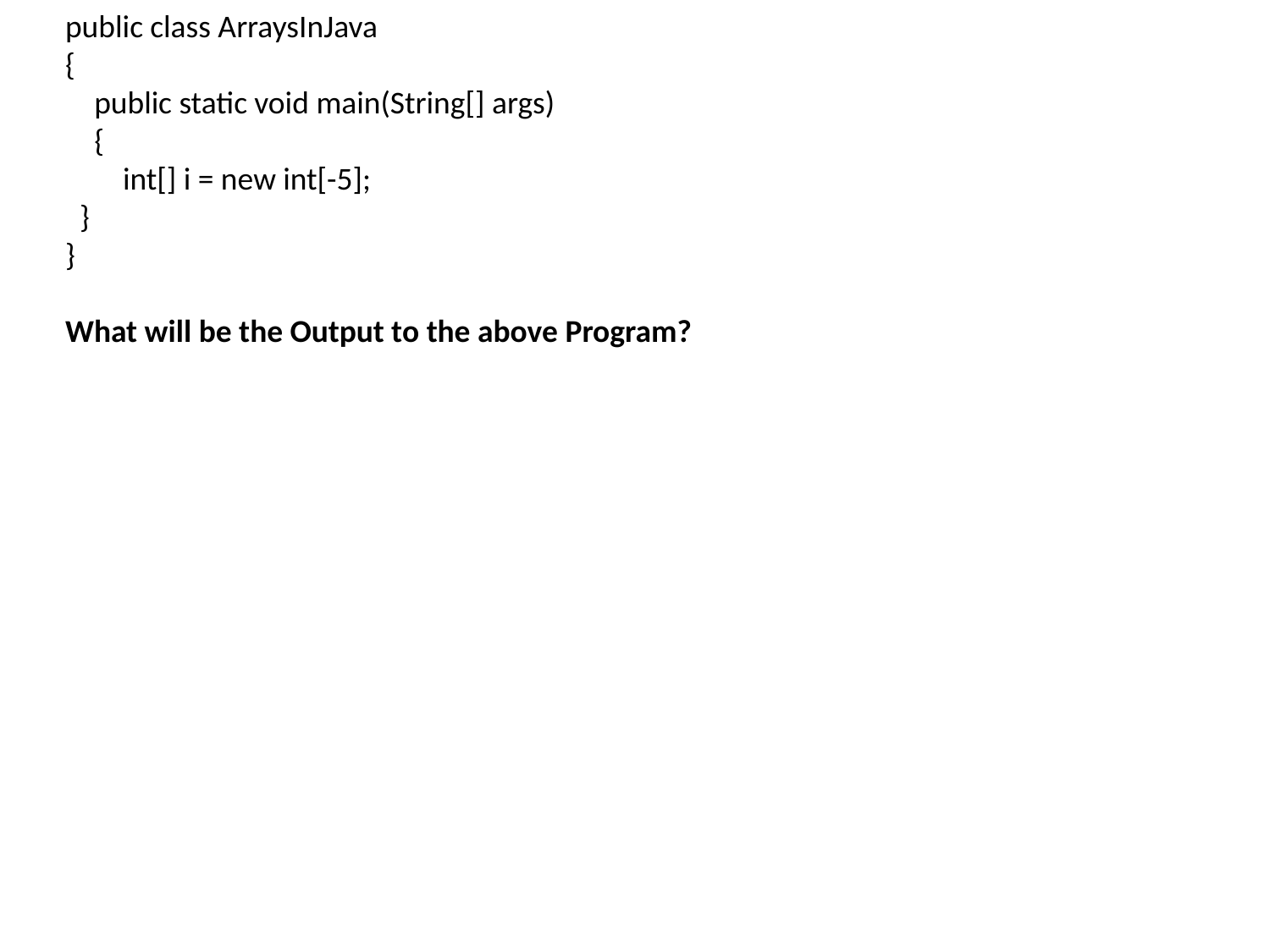

public class ArraysInJava
{
    public static void main(String[] args)
    {
        int[] i = new int[-5];
  }
}

What will be the Output to the above Program?